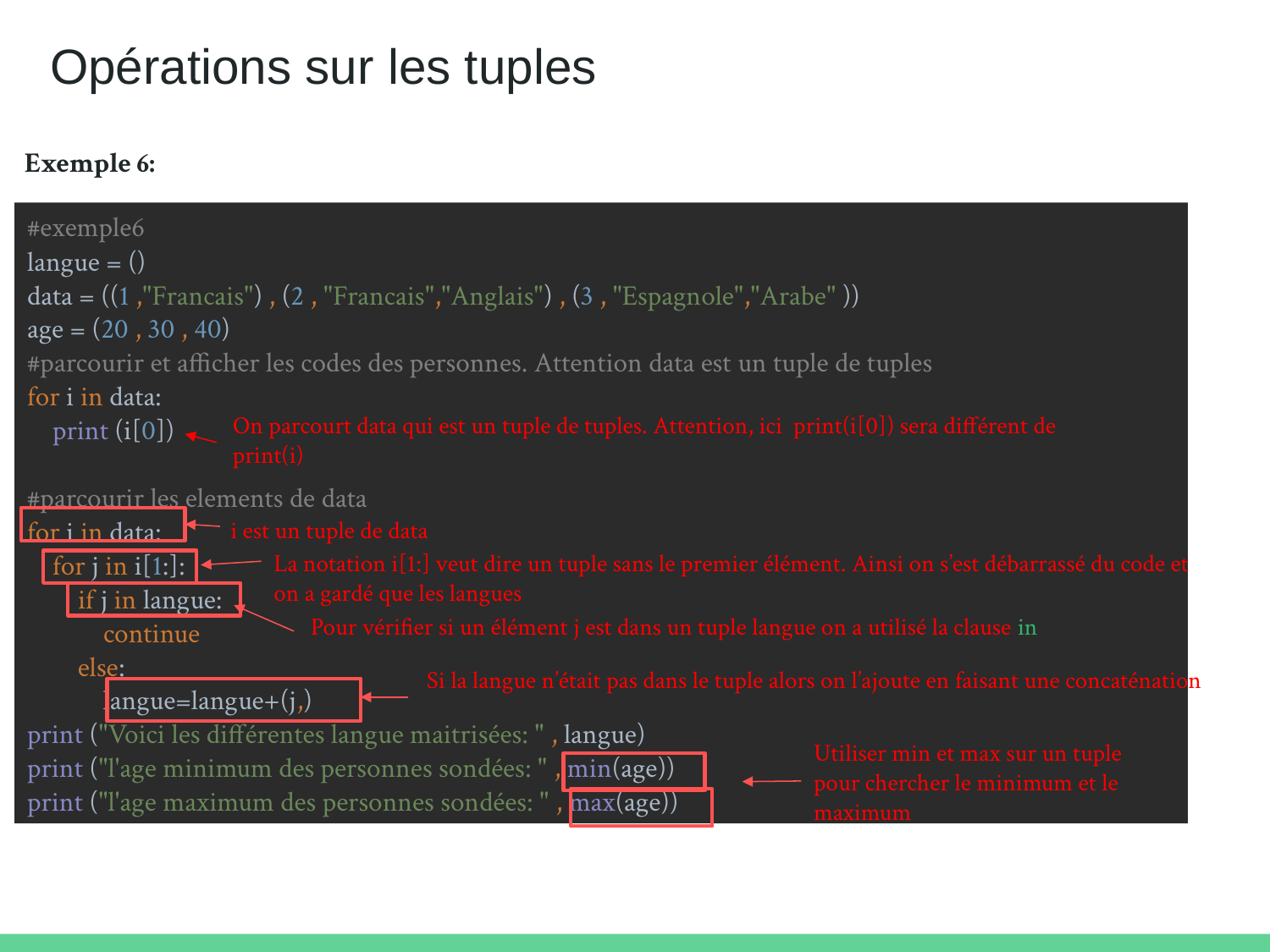

# Opérations sur les tuples
Exemple 6:
#exemple6
langue = ()
data = ((1 ,"Francais") , (2 , "Francais","Anglais") , (3 , "Espagnole","Arabe" ))
age = (20 , 30 , 40)
#parcourir et afficher les codes des personnes. Attention data est un tuple de tuples
for i in data:
    print (i[0])
#parcourir les elements de data
for i in data:
    for j in i[1:]:
        if j in langue:
            continue
        else:
            langue=langue+(j,)
print ("Voici les différentes langue maitrisées: " , langue)
print ("l'age minimum des personnes sondées: " , min(age))
print ("l'age maximum des personnes sondées: " , max(age))
On parcourt data qui est un tuple de tuples. Attention, ici  print(i[0]) sera différent de print(i)
i est un tuple de data

La notation i[1:] veut dire un tuple sans le premier élément. Ainsi on s’est débarrassé du code et on a gardé que les langues

Pour vérifier si un élément j est dans un tuple langue on a utilisé la clause in
Si la langue n’était pas dans le tuple alors on l’ajoute en faisant une concaténation

Utiliser min et max sur un tuple pour chercher le minimum et le maximum